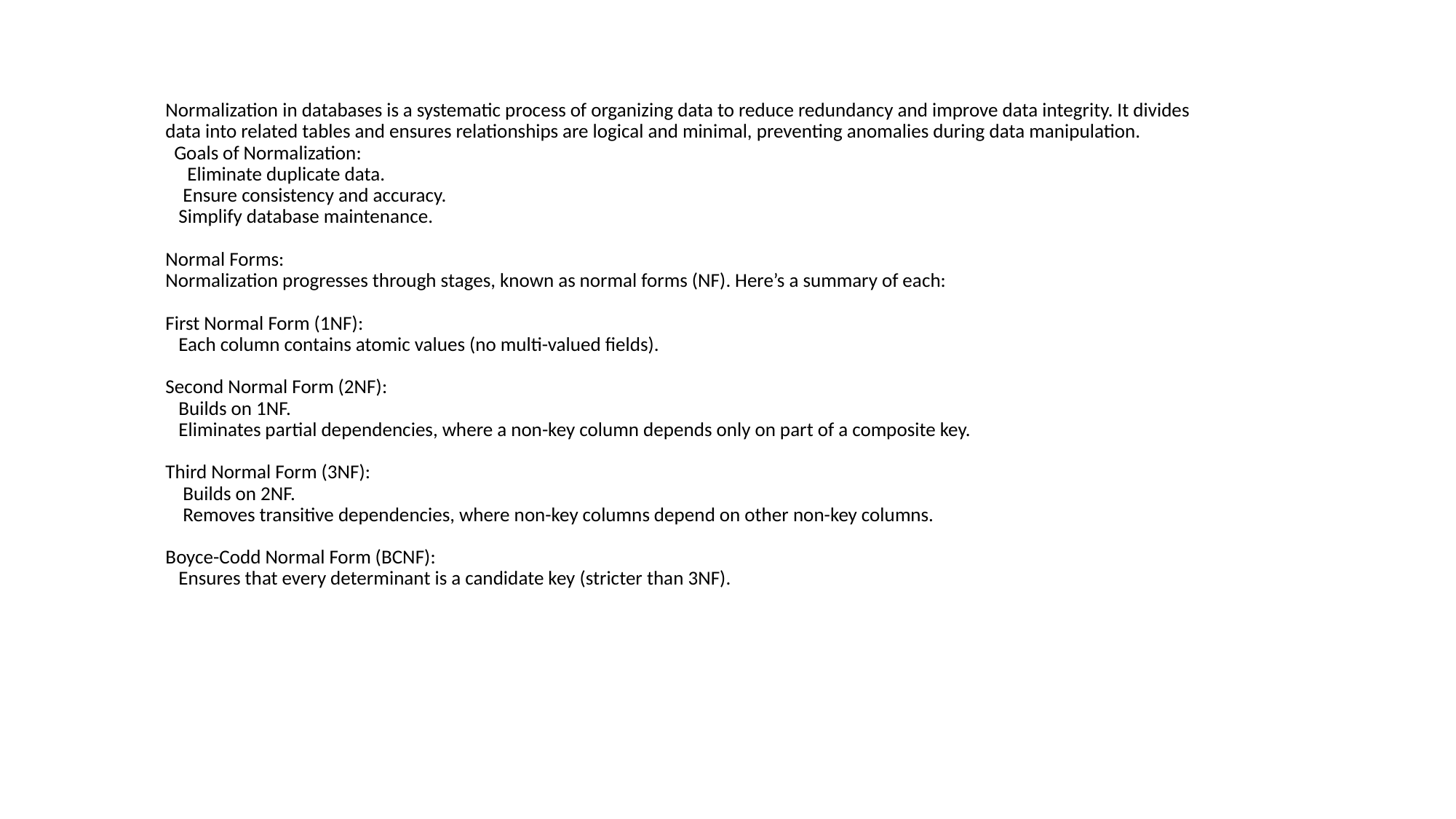

# Normalization in databases is a systematic process of organizing data to reduce redundancy and improve data integrity. It divides data into related tables and ensures relationships are logical and minimal, preventing anomalies during data manipulation. Goals of Normalization: Eliminate duplicate data. Ensure consistency and accuracy. Simplify database maintenance. Normal Forms: Normalization progresses through stages, known as normal forms (NF). Here’s a summary of each: First Normal Form (1NF): Each column contains atomic values (no multi-valued fields). Second Normal Form (2NF): Builds on 1NF. Eliminates partial dependencies, where a non-key column depends only on part of a composite key. Third Normal Form (3NF): Builds on 2NF. Removes transitive dependencies, where non-key columns depend on other non-key columns. Boyce-Codd Normal Form (BCNF): Ensures that every determinant is a candidate key (stricter than 3NF).